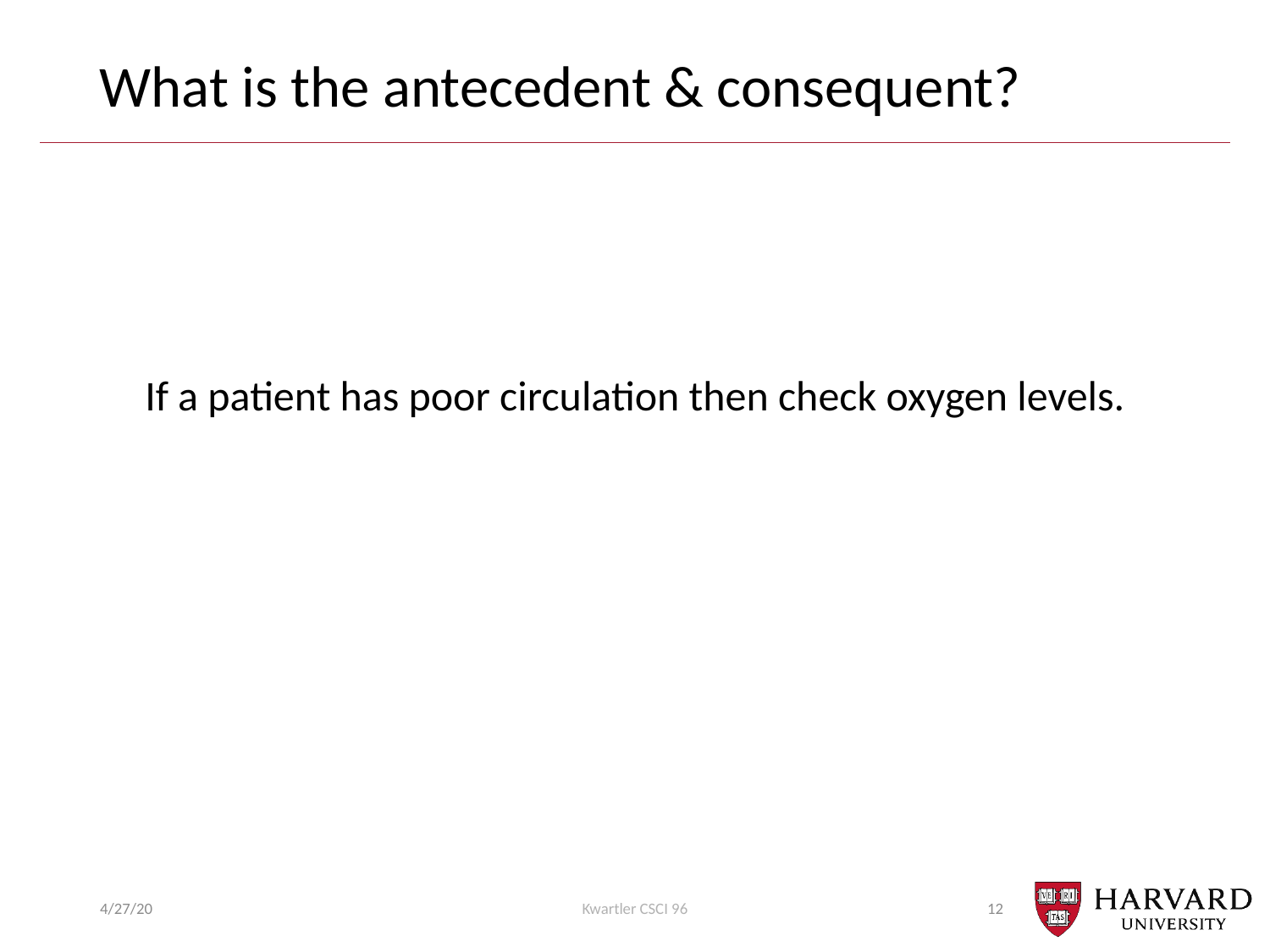

# What is the antecedent & consequent?
If a patient has poor circulation then check oxygen levels.
4/27/20
Kwartler CSCI 96
12